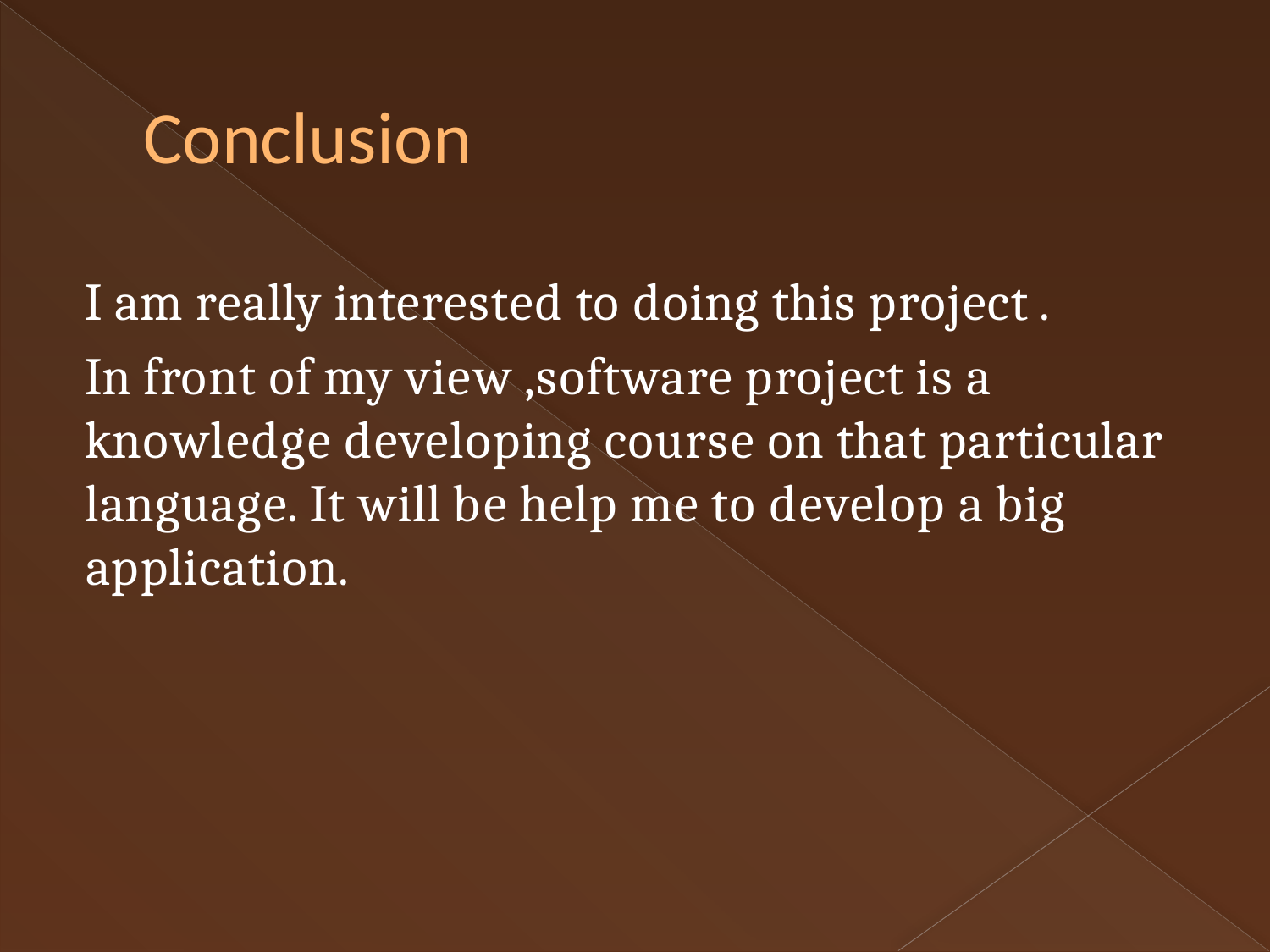

# Conclusion
I am really interested to doing this project .
In front of my view ,software project is a knowledge developing course on that particular language. It will be help me to develop a big application.